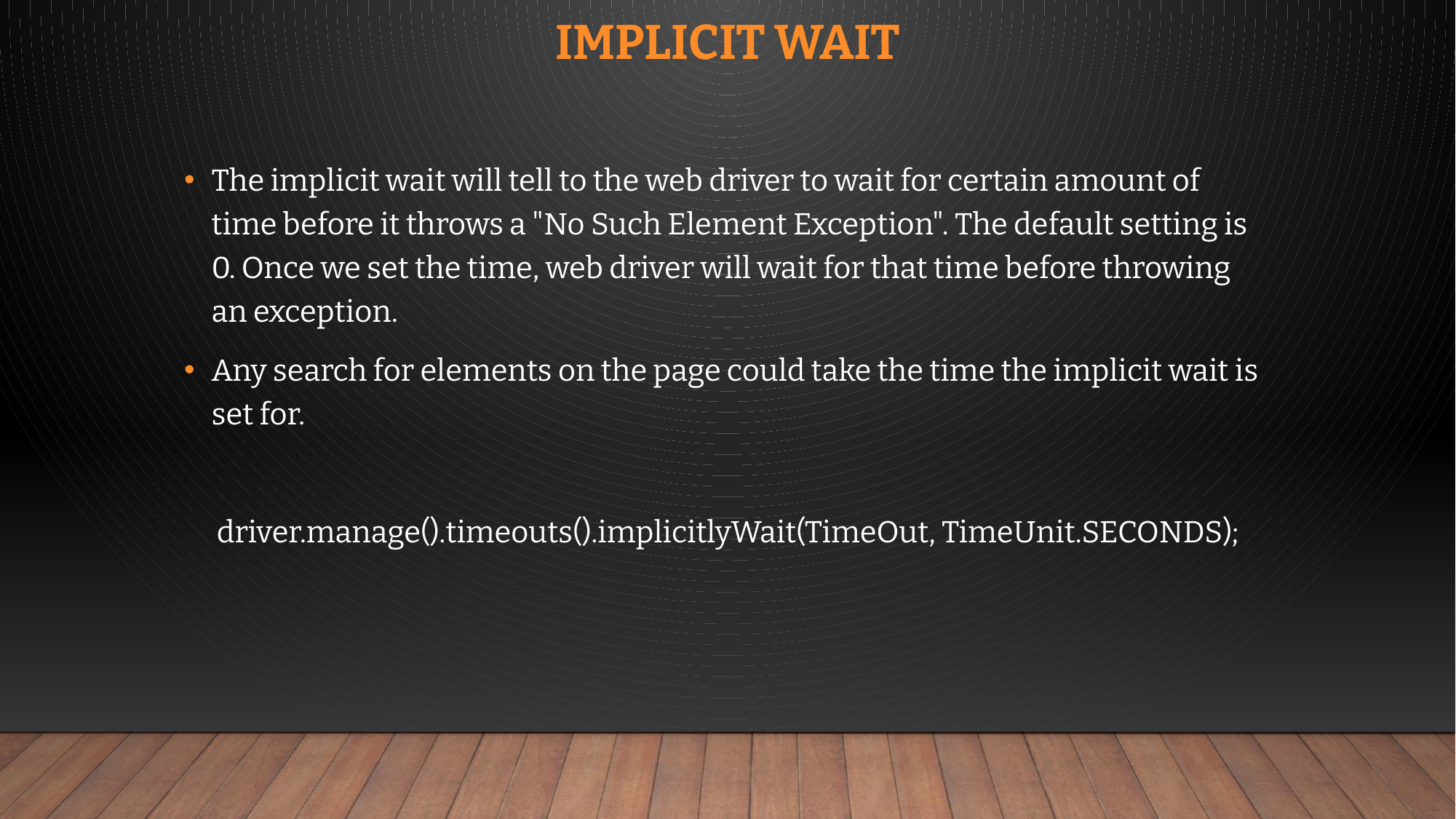

# Implicit Wait
The implicit wait will tell to the web driver to wait for certain amount of time before it throws a "No Such Element Exception". The default setting is 0. Once we set the time, web driver will wait for that time before throwing an exception.
Any search for elements on the page could take the time the implicit wait is set for.

driver.manage().timeouts().implicitlyWait(TimeOut, TimeUnit.SECONDS);